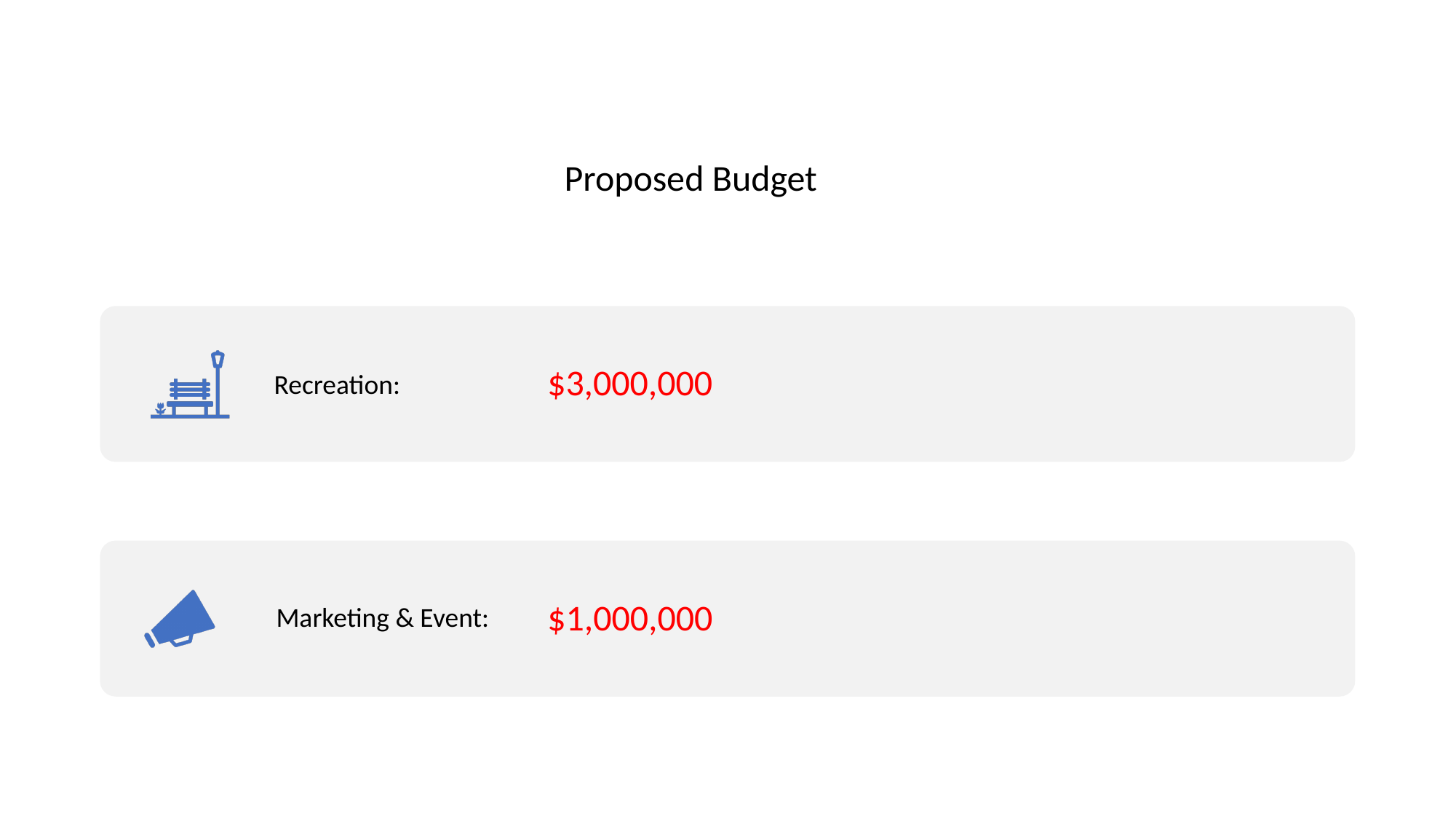

# Proposed Budget

   $3,000,000
  Recreation:

Marketing & Event:

$1,000,000